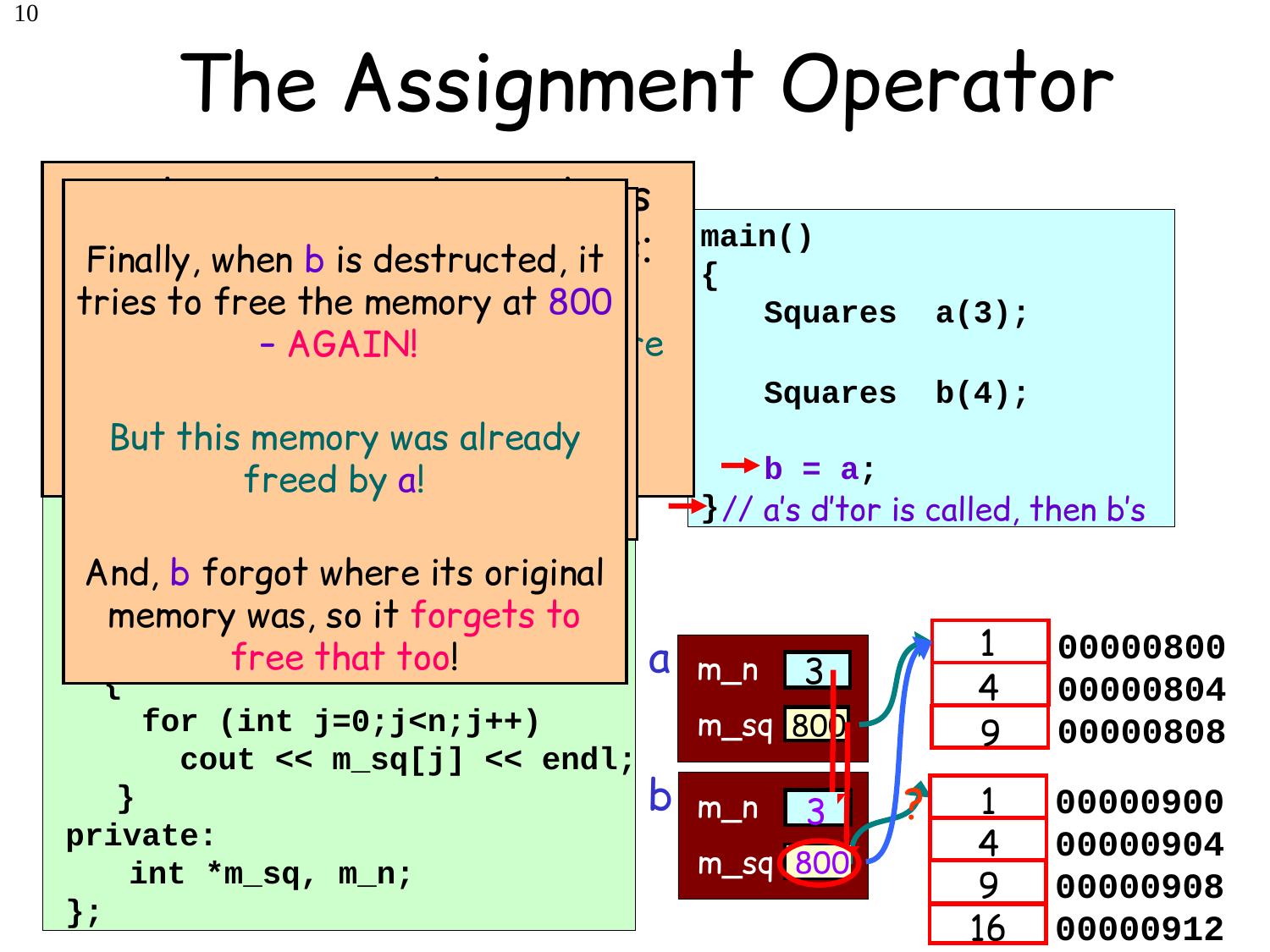

The Assignment Operator
10
     When we copy a’s members into b, we have 2 problems:

Our b variable forgets where it reserved its memory.
Both a and b point to the same memory.

Finally, when b is destructed, it tries to free the memory at 800 – AGAIN!

But this memory was already freed by a!

And, b forgot where its original memory was, so it forgets to free that too!

When a is destructed, it frees the memory at 800.

But this memory is still being referred to by b!  Utoh!

class Squares
{
public:
  Squares(int n) {
    m_n = n;
    m_sq = new int[n];
    for (int j=0;j<n;j++)
      m_sq[j] = (j+1)*(j+1);
     }

  ~ Squares(){delete []m_sq;}

  void printSquares()
  {
    for (int j=0;j<n;j++)
      cout << m_sq[j] << endl;
      }
private:
	int *m_sq, m_n;
};

main()
{
	Squares  a(3);

	Squares  b(4);

	b = a;
}

// a’s d’tor is called, then b’s

1
00000800
00000804
00000808

a

m_n

m_sq

3
4
800
9
b

m_n

m_sq

?
1
4
9
16
00000900
00000904
00000908
00000912

4
3

800

900